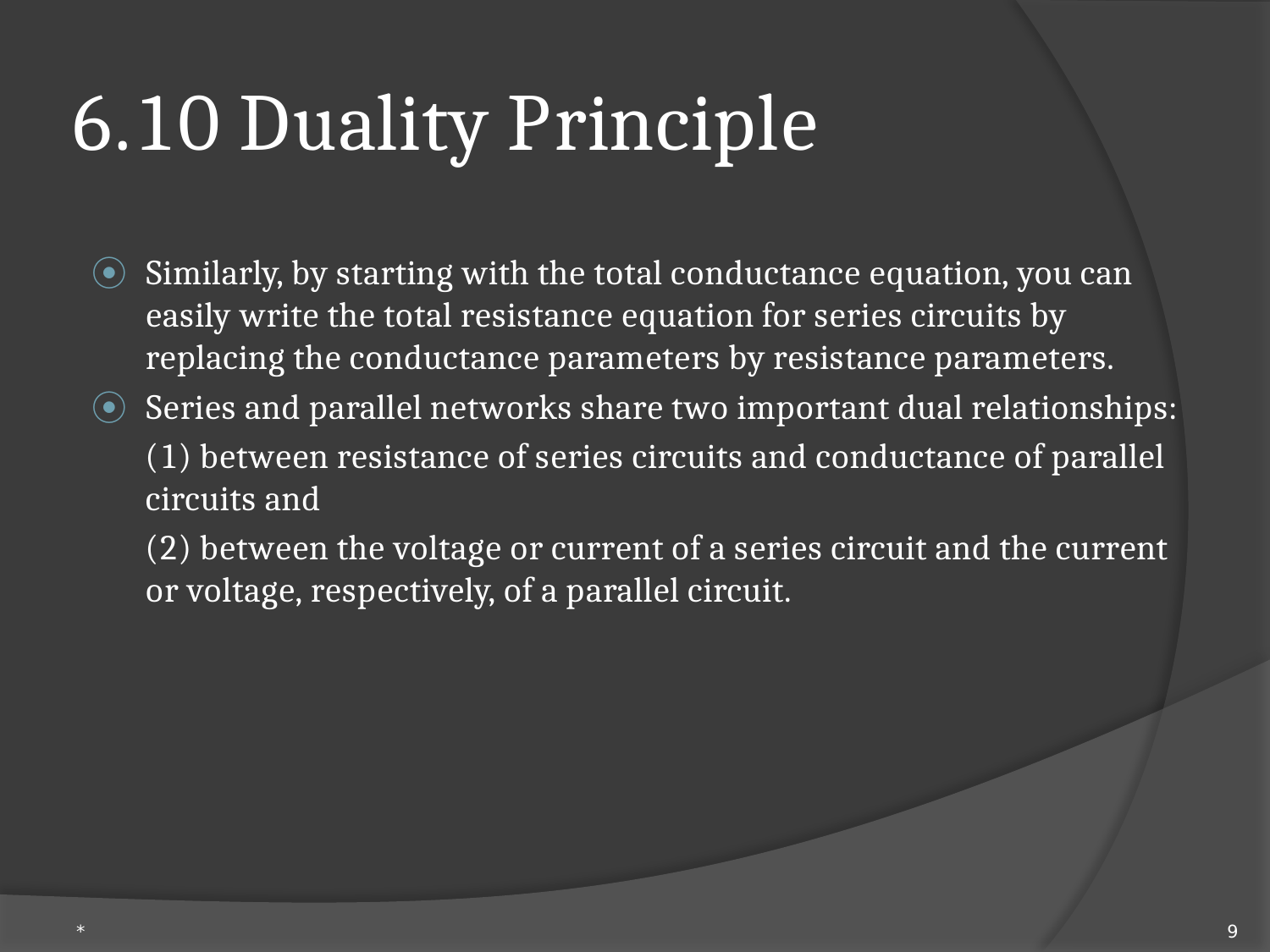

# 6.10 Duality Principle
Similarly, by starting with the total conductance equation, you can easily write the total resistance equation for series circuits by replacing the conductance parameters by resistance parameters.
Series and parallel networks share two important dual relationships:
	(1) between resistance of series circuits and conductance of parallel circuits and
	(2) between the voltage or current of a series circuit and the current or voltage, respectively, of a parallel circuit.
*
9